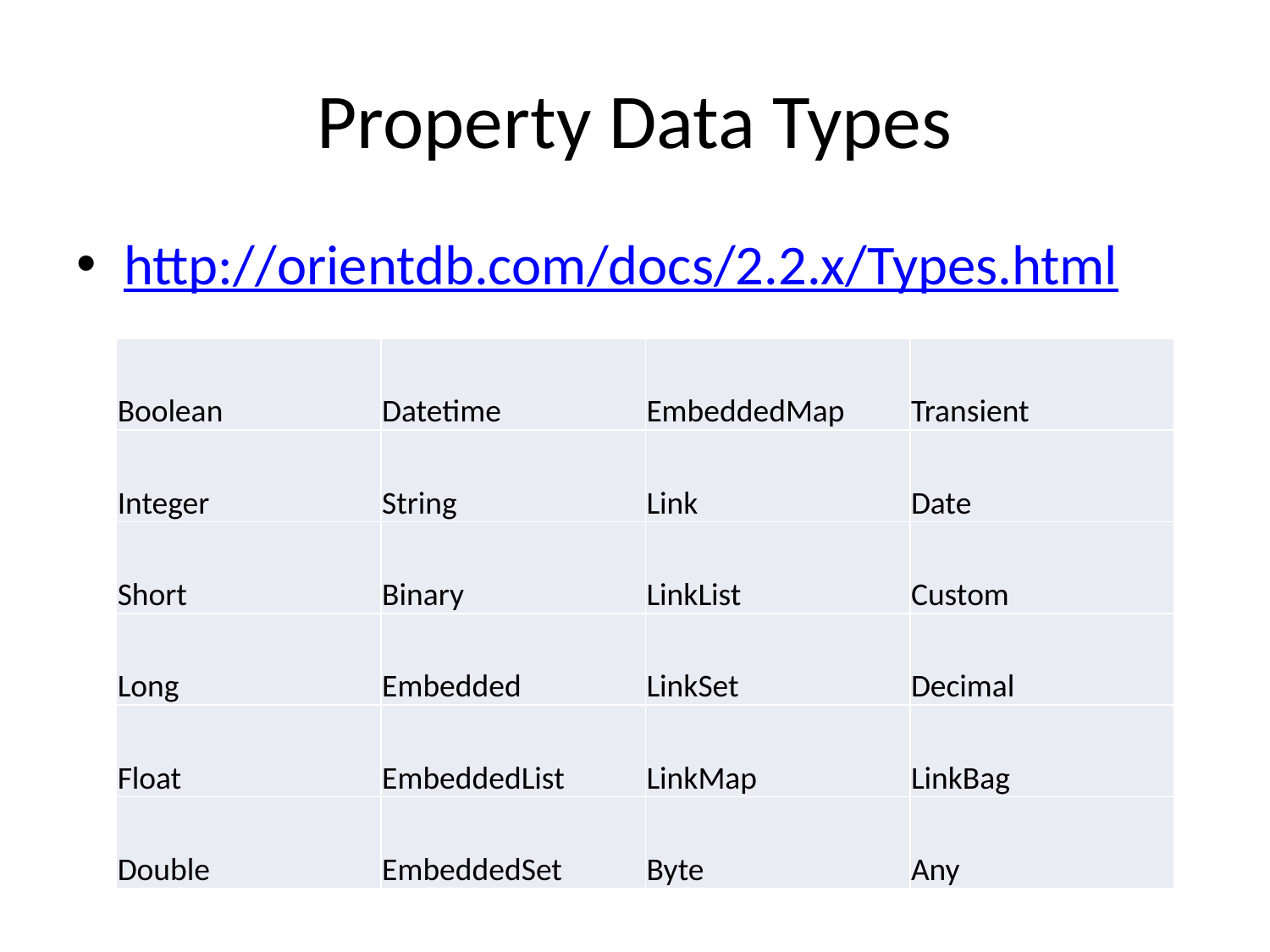

# Property Data Types
http://orientdb.com/docs/2.2.x/Types.html
| Boolean | Datetime | EmbeddedMap | Transient |
| --- | --- | --- | --- |
| Integer | String | Link | Date |
| Short | Binary | LinkList | Custom |
| Long | Embedded | LinkSet | Decimal |
| Float | EmbeddedList | LinkMap | LinkBag |
| Double | EmbeddedSet | Byte | Any |